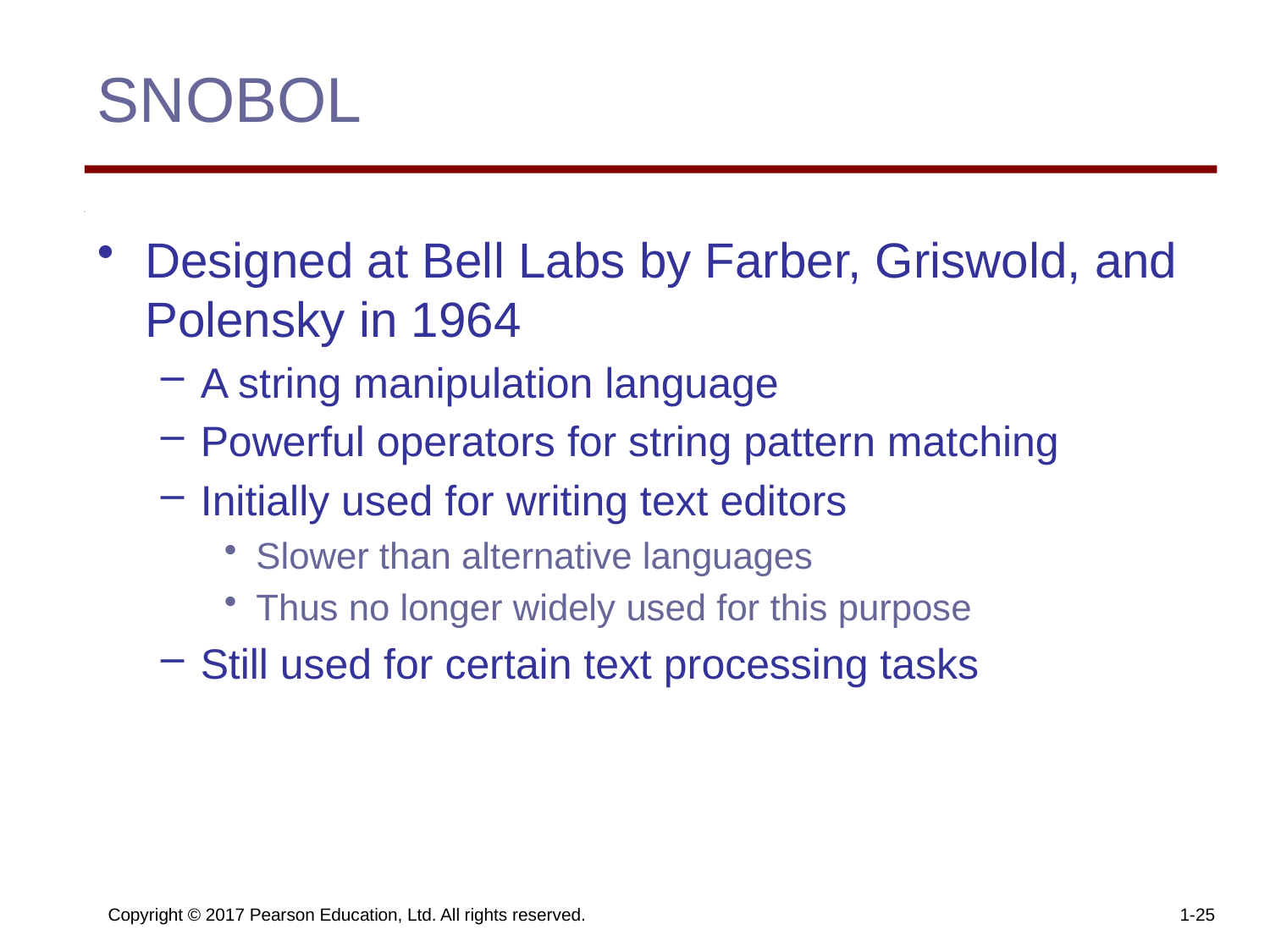

# SNOBOL
Designed at Bell Labs by Farber, Griswold, and Polensky in 1964
A string manipulation language
Powerful operators for string pattern matching
Initially used for writing text editors
Slower than alternative languages
Thus no longer widely used for this purpose
Still used for certain text processing tasks
Copyright © 2017 Pearson Education, Ltd. All rights reserved.
1-25